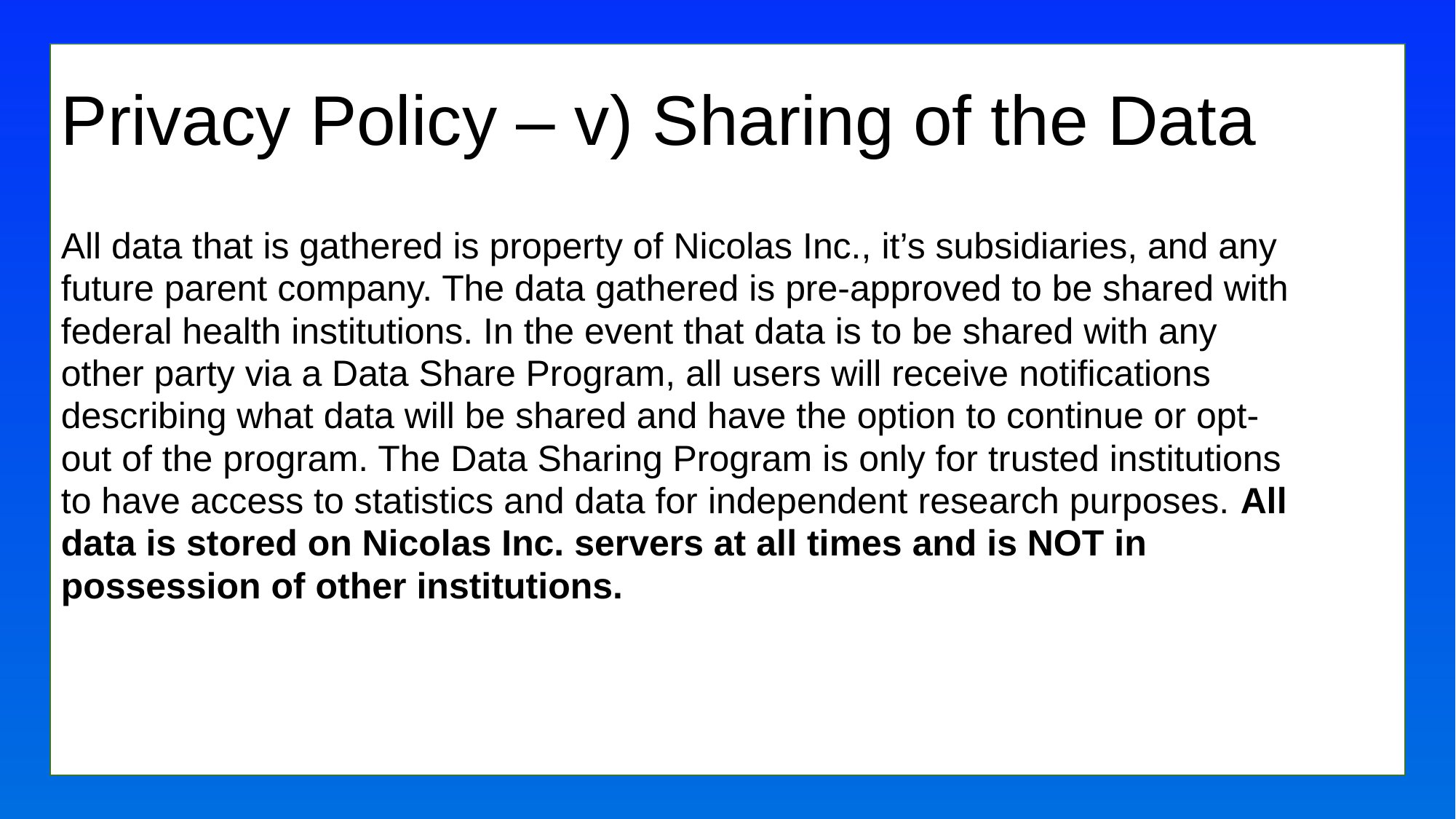

# Privacy Policy – v) Sharing of the Data
All data that is gathered is property of Nicolas Inc., it’s subsidiaries, and any future parent company. The data gathered is pre-approved to be shared with federal health institutions. In the event that data is to be shared with any other party via a Data Share Program, all users will receive notifications describing what data will be shared and have the option to continue or opt-out of the program. The Data Sharing Program is only for trusted institutions to have access to statistics and data for independent research purposes. All data is stored on Nicolas Inc. servers at all times and is NOT in possession of other institutions.